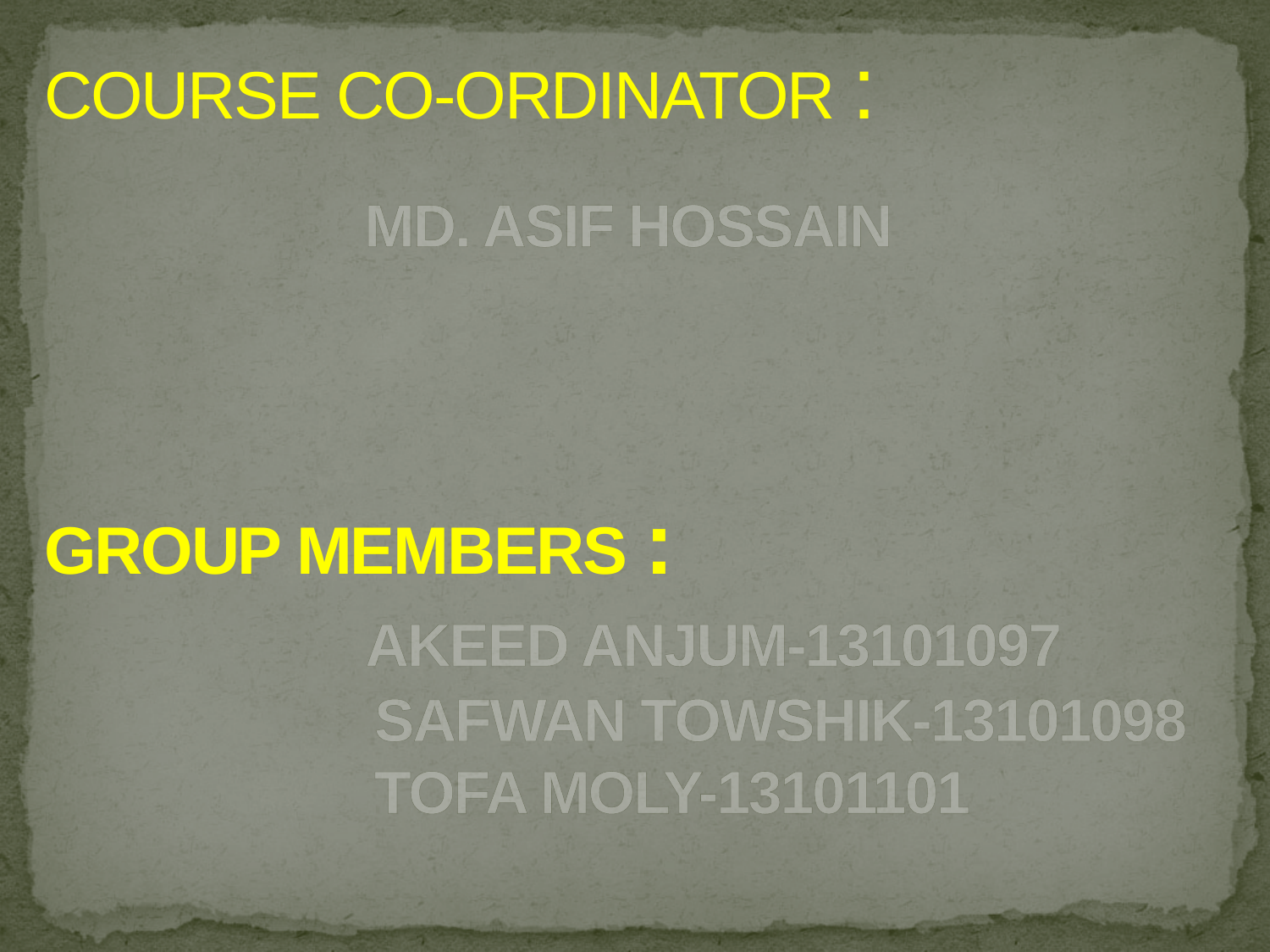

COURSE CO-ORDINATOR :
           MD. ASIF HOSSAIN
GROUP MEMBERS :
                 AKEED ANJUM-13101097
                      SAFWAN TOWSHIK-13101098
                      TOFA MOLY-13101101